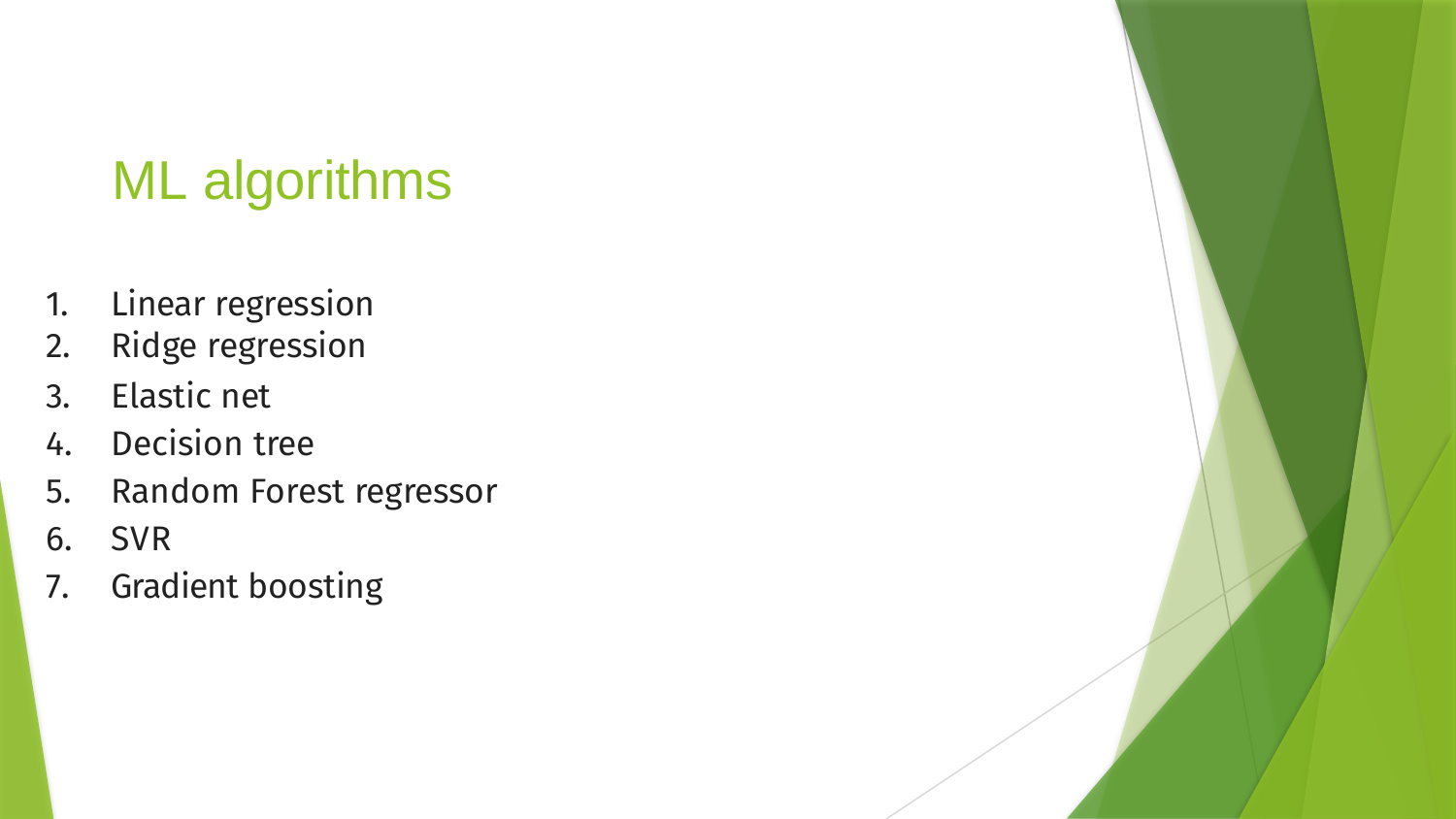

# ML algorithms
Linear regression
Ridge regression
Elastic net
Decision tree
Random Forest regressor
SVR
Gradient boosting